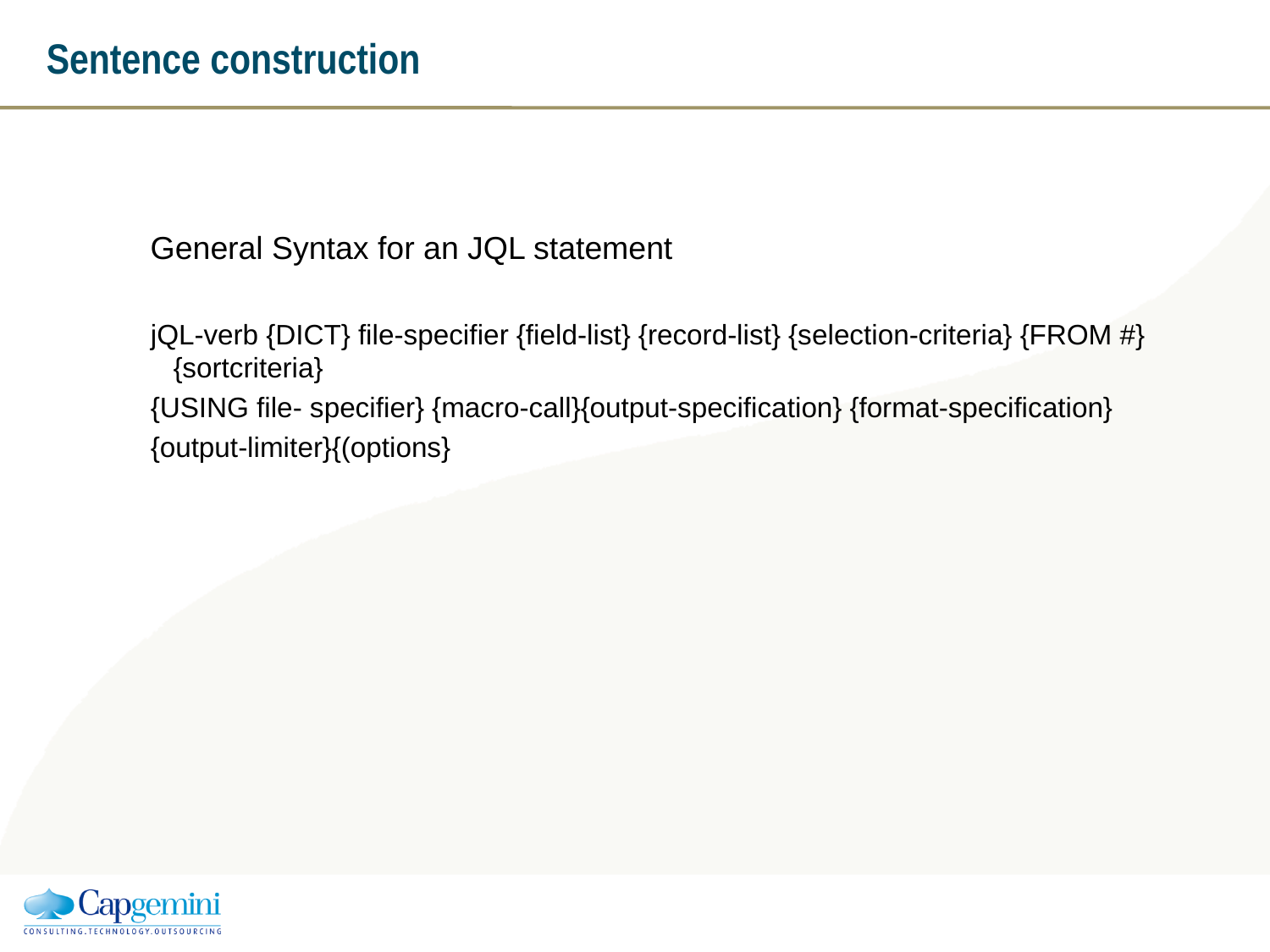

# Sentence construction
General Syntax for an JQL statement

jQL-verb {DICT} file-specifier {field-list} {record-list} {selection-criteria} {FROM #}{sortcriteria}
{USING file- specifier} {macro-call}{output-specification} {format-specification}
{output-limiter}{(options}